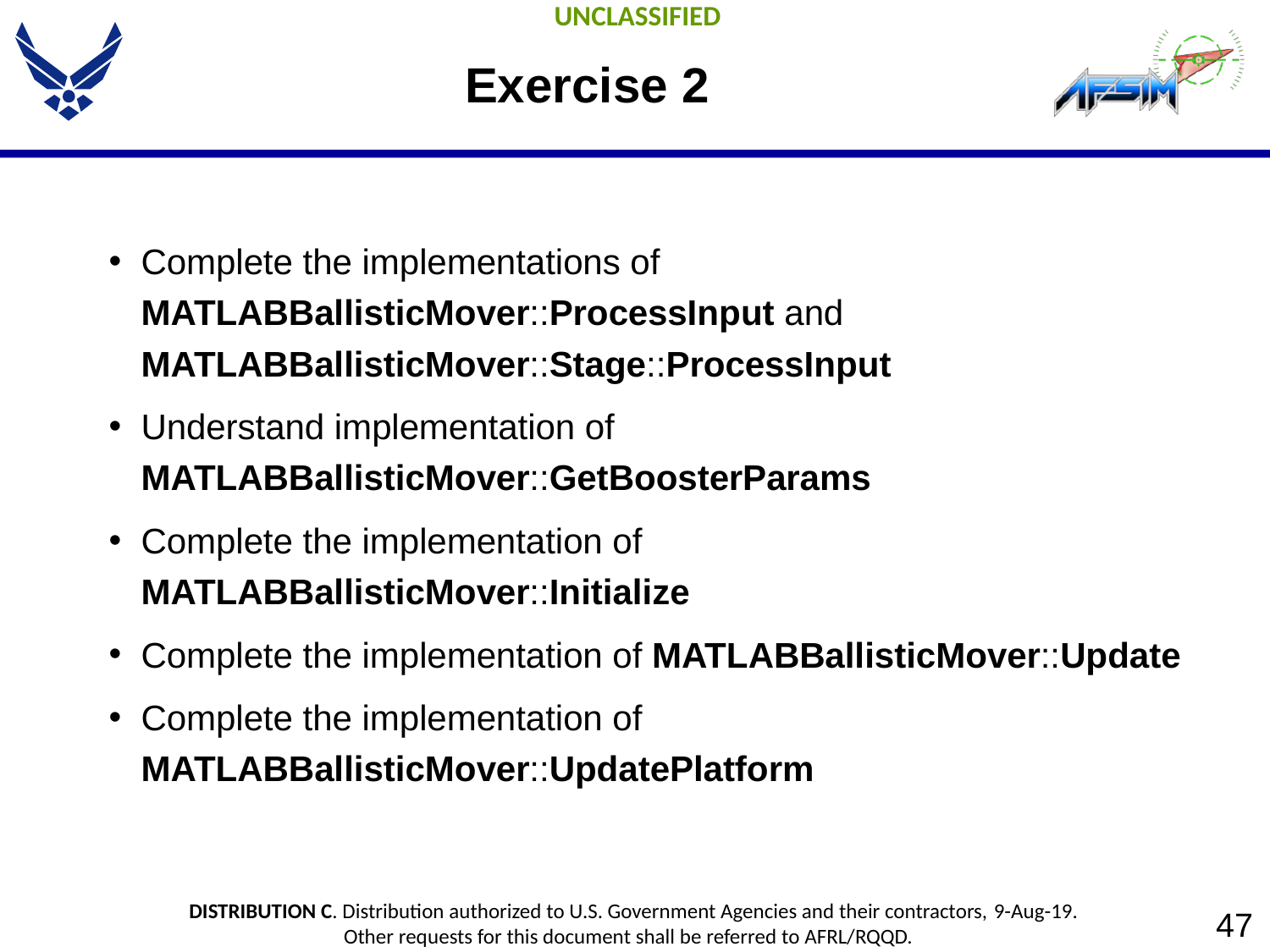

# Exercise 2
Complete the implementations of MATLABBallisticMover::ProcessInput and MATLABBallisticMover::Stage::ProcessInput
Understand implementation of MATLABBallisticMover::GetBoosterParams
Complete the implementation of MATLABBallisticMover::Initialize
Complete the implementation of MATLABBallisticMover::Update
Complete the implementation of MATLABBallisticMover::UpdatePlatform